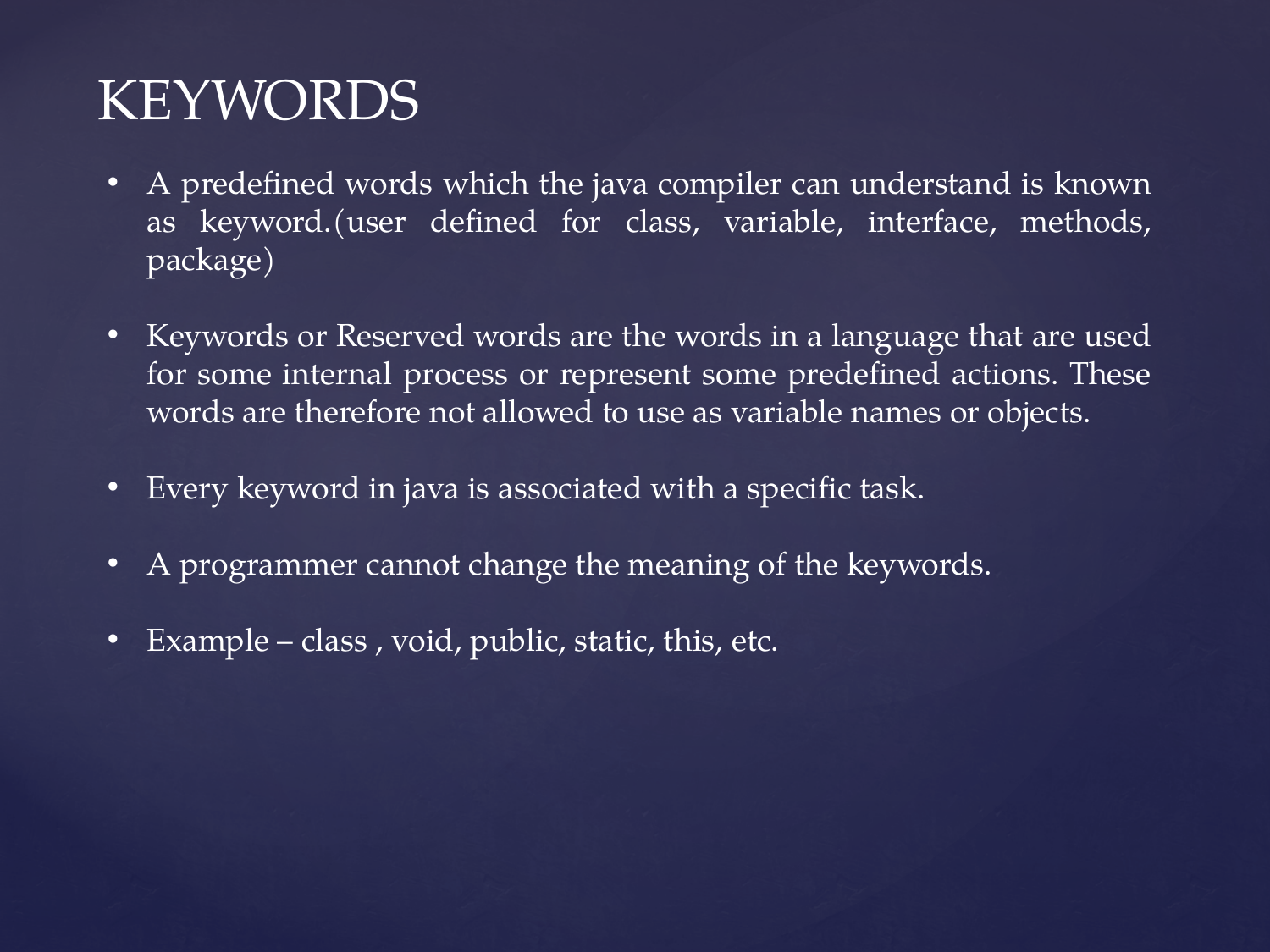

# KEYWORDS
A predefined words which the java compiler can understand is known as keyword.(user defined for class, variable, interface, methods, package)

Keywords or Reserved words are the words in a language that are used for some internal process or represent some predefined actions. These words are therefore not allowed to use as variable names or objects.

Every keyword in java is associated with a specific task.

A programmer cannot change the meaning of the keywords.

Example – class , void, public, static, this, etc.